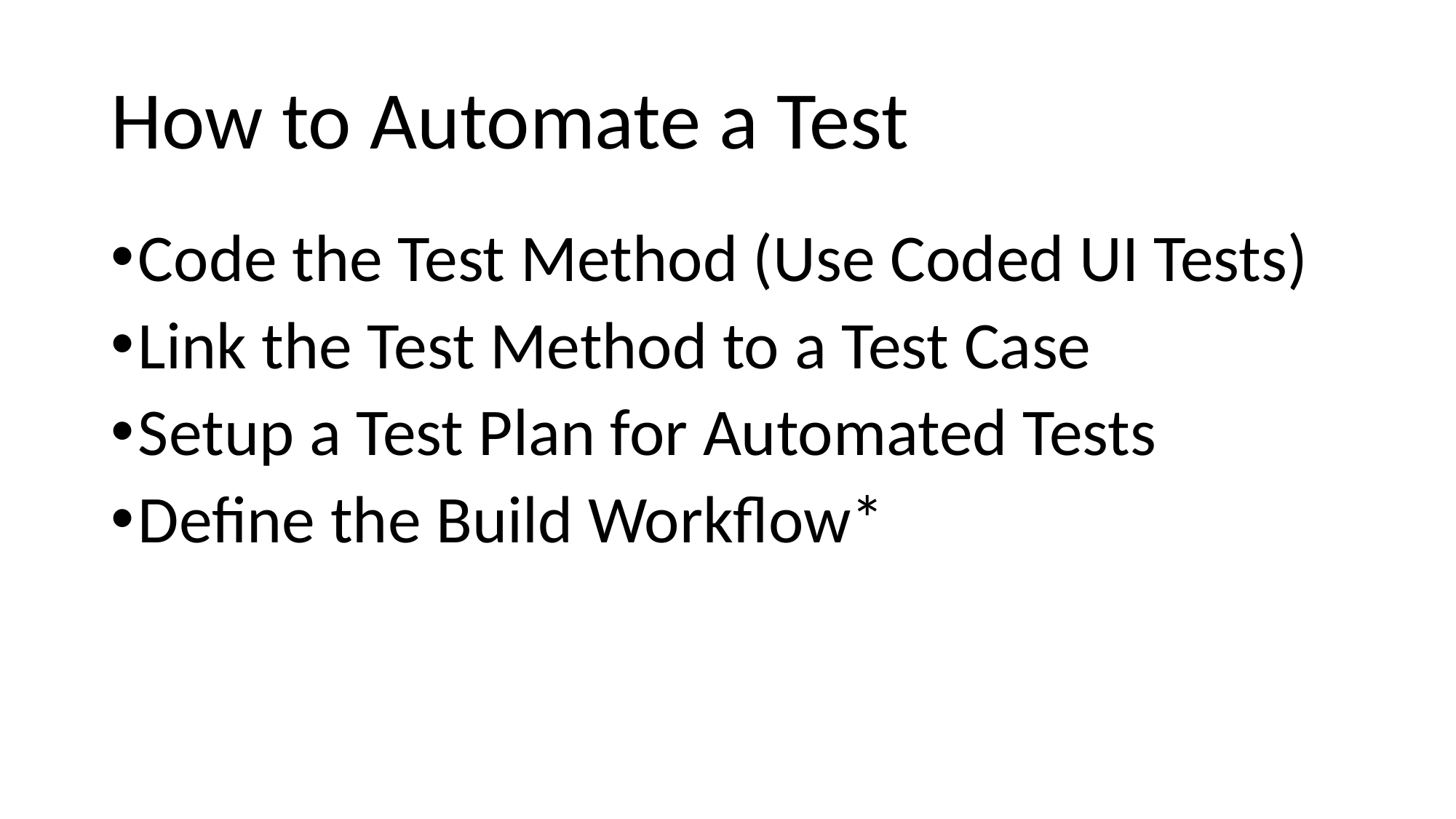

# How to Automate a Test
Code the Test Method (Use Coded UI Tests)
Link the Test Method to a Test Case
Setup a Test Plan for Automated Tests
Define the Build Workflow*